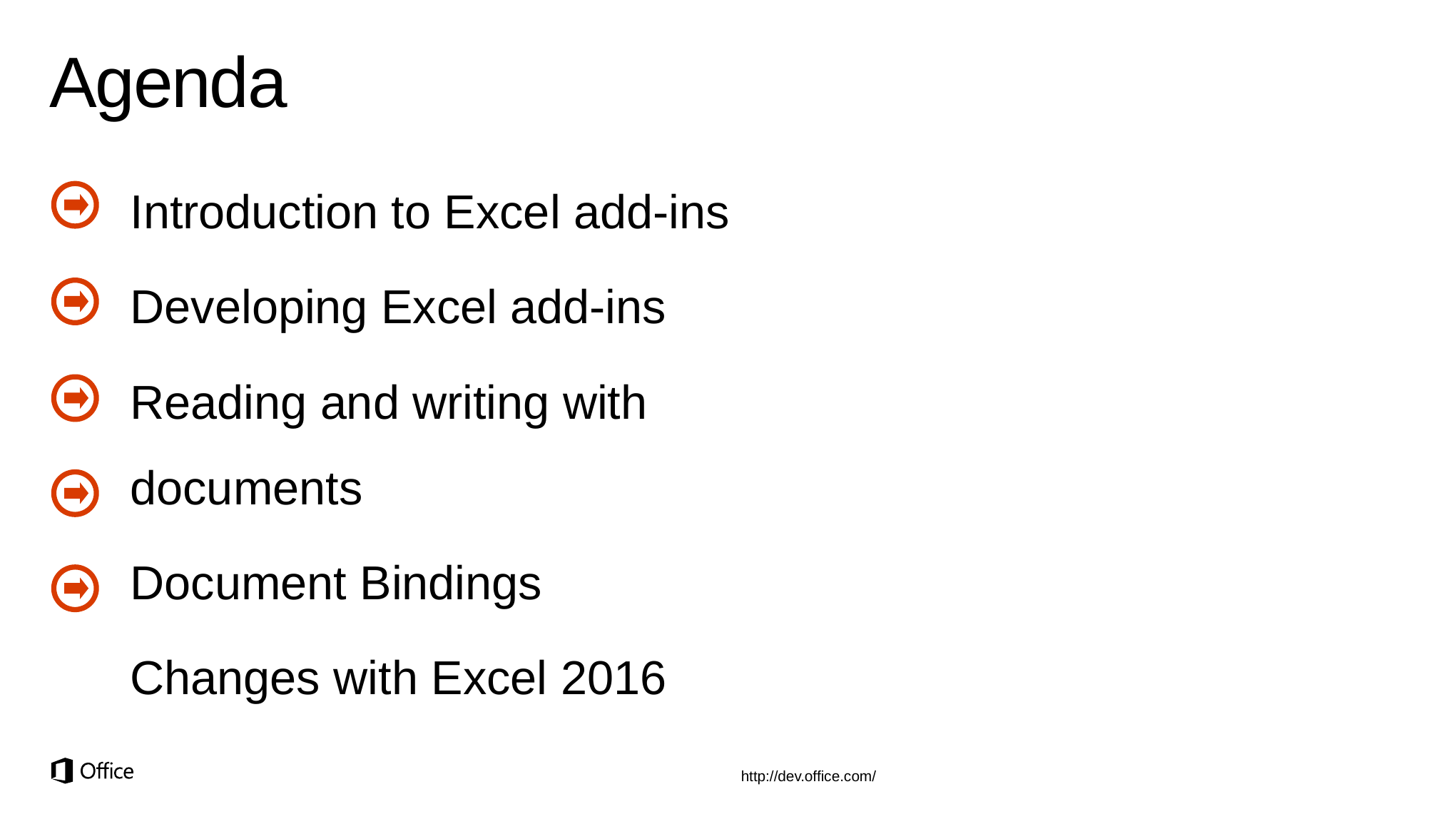

# Agenda
Introduction to Excel add-ins
Developing Excel add-ins
Reading and writing with documents
Document Bindings
Changes with Excel 2016